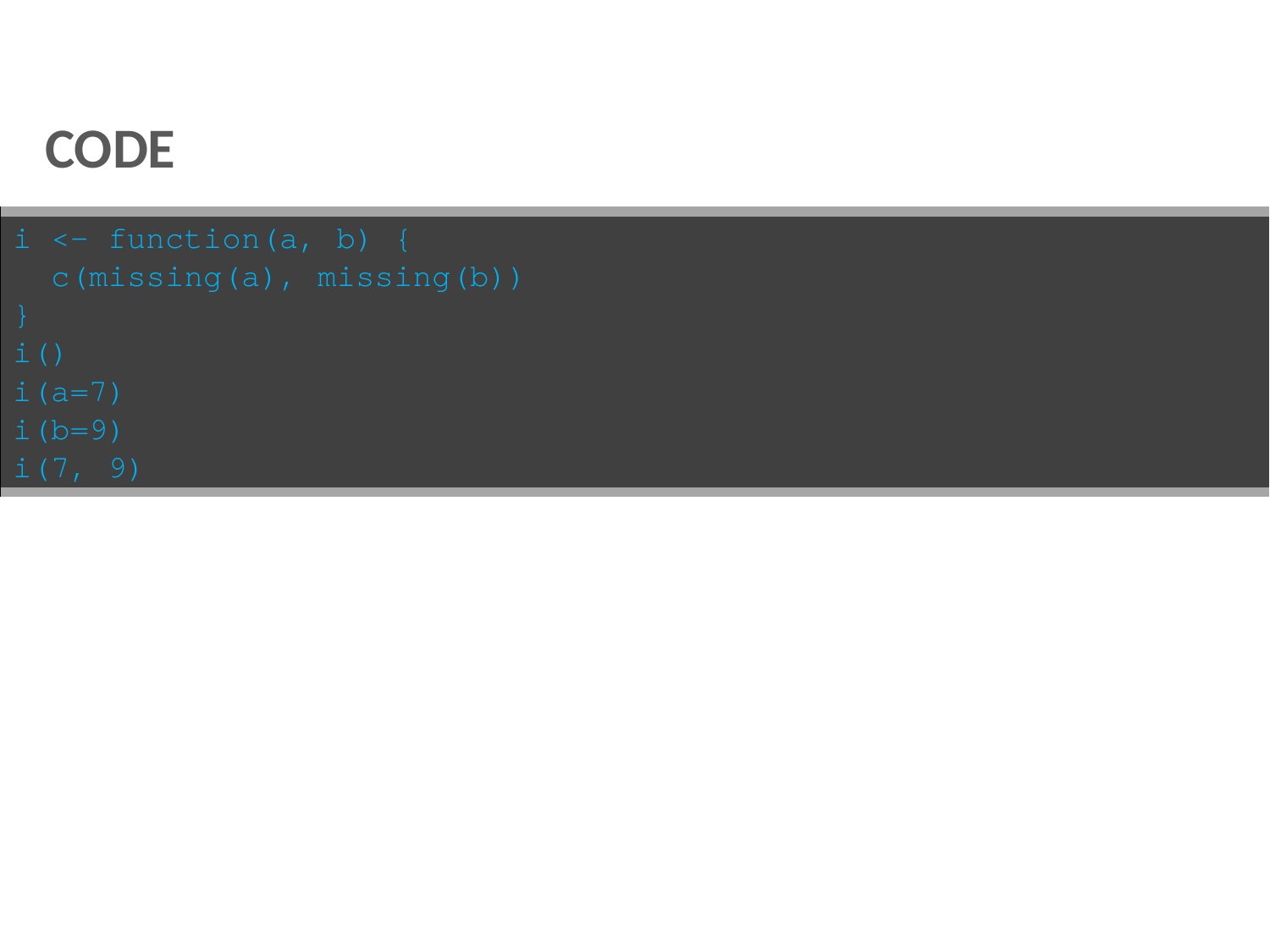

CODE
| i <- function(a, b) { c(missing(a), missing(b)) } i() i(a=7) i(b=9) i(7, 9) |
| --- |